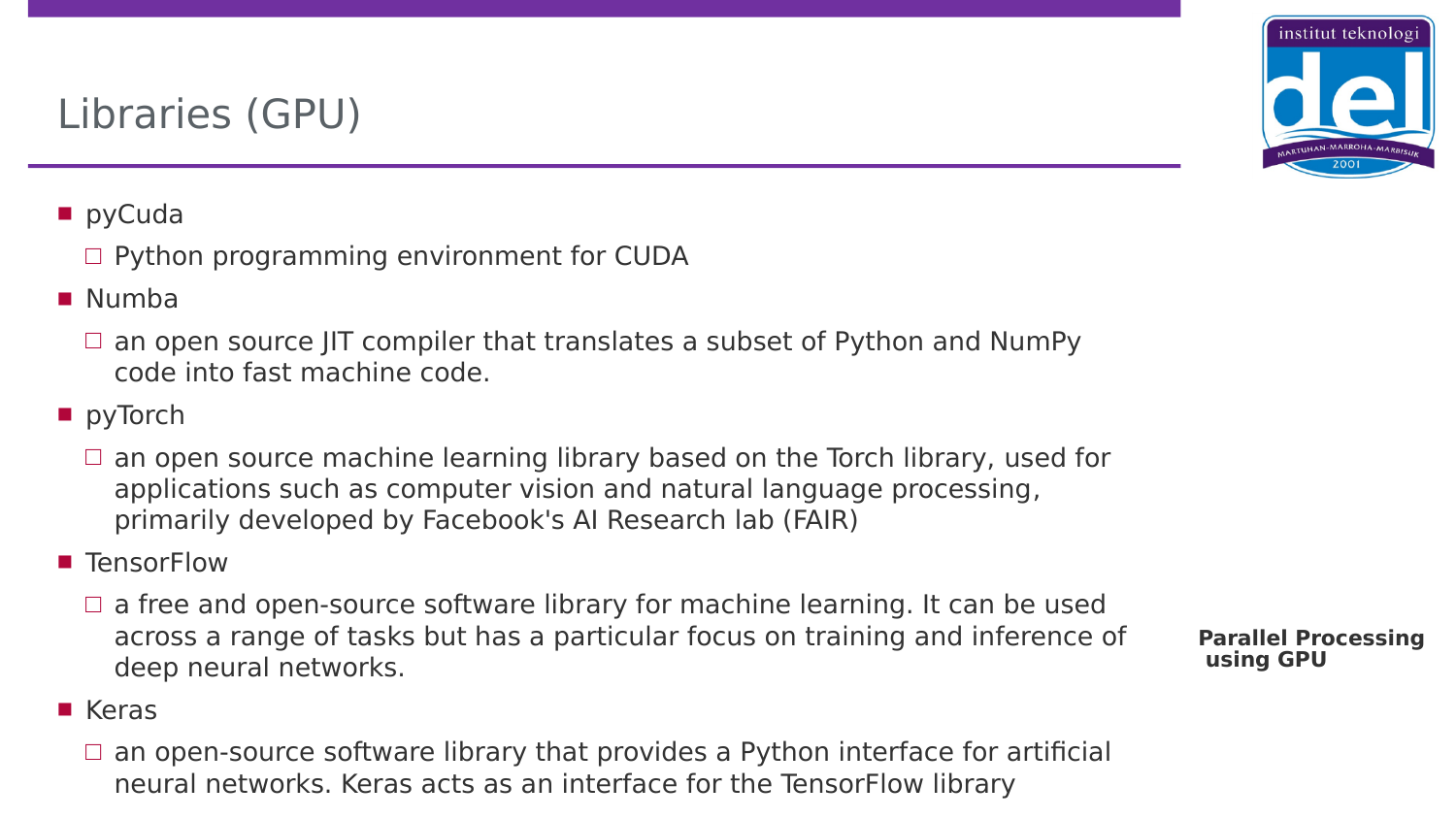

# Libraries (GPU)
pyCuda
Python programming environment for CUDA
Numba
an open source JIT compiler that translates a subset of Python and NumPy code into fast machine code.
pyTorch
an open source machine learning library based on the Torch library, used for applications such as computer vision and natural language processing, primarily developed by Facebook's AI Research lab (FAIR)
TensorFlow
a free and open-source software library for machine learning. It can be used across a range of tasks but has a particular focus on training and inference of deep neural networks.
Keras
an open-source software library that provides a Python interface for artificial neural networks. Keras acts as an interface for the TensorFlow library

Parallel Processing using GPU